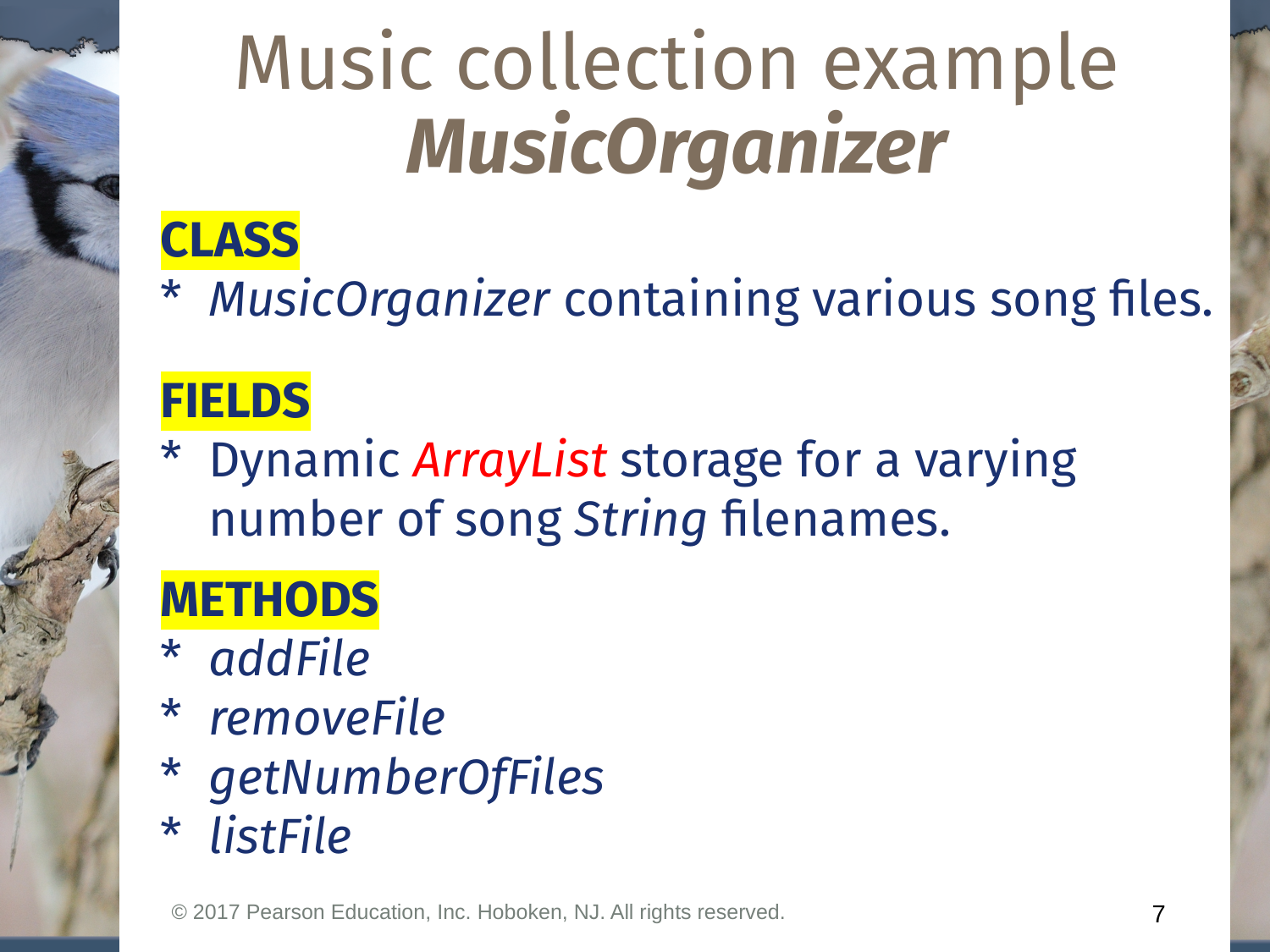

Music collection example
MusicOrganizer
CLASS
*  MusicOrganizer containing various song files.

FIELDS
*  Dynamic ArrayList storage for a varying number of song String filenames.

METHODS
*  addFile
*  removeFile
*  getNumberOfFiles
*  listFile
© 2017 Pearson Education, Inc. Hoboken, NJ. All rights reserved.